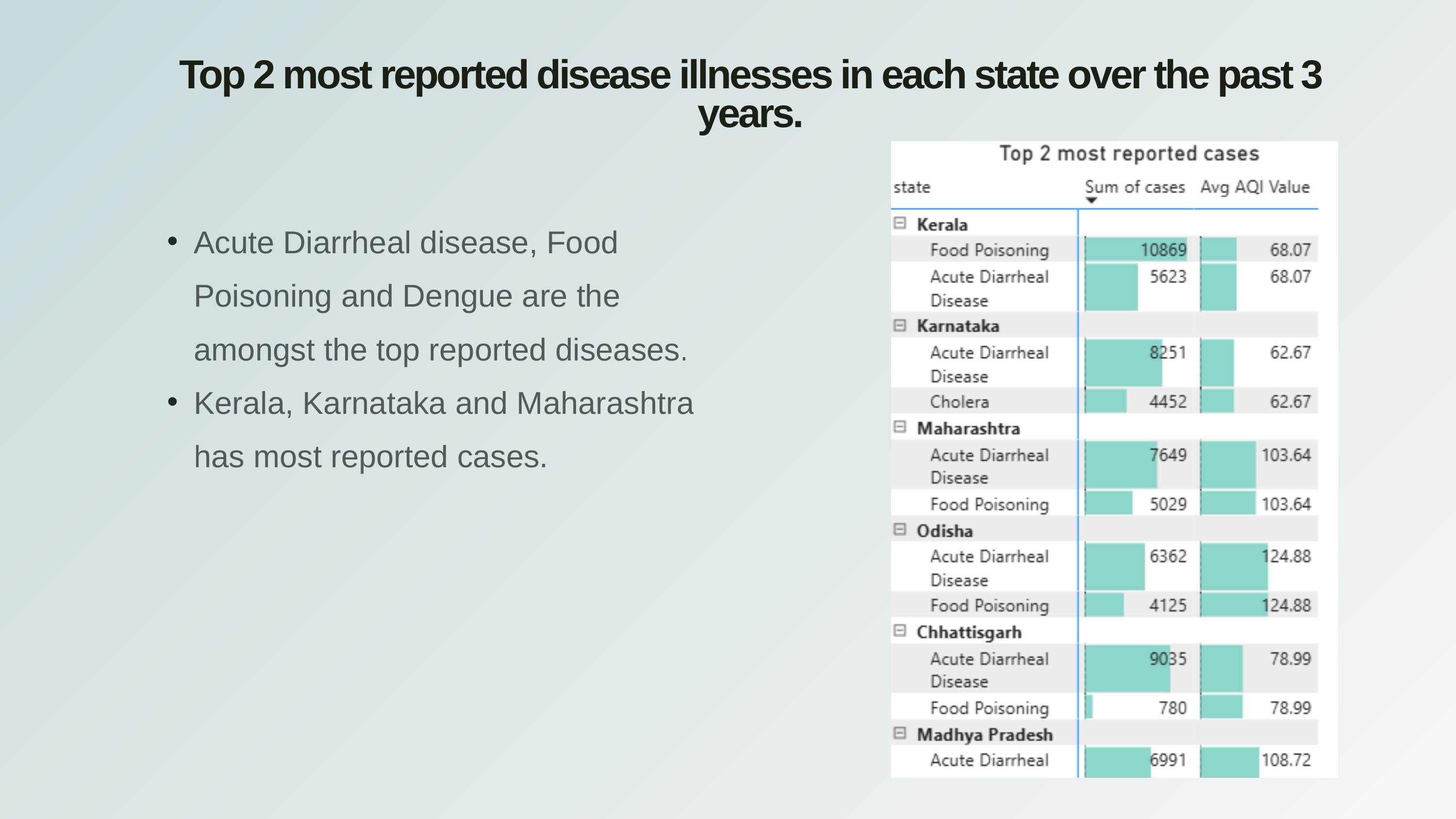

Top 2 most reported disease illnesses in each state over the past 3 years.

Acute Diarrheal disease, Food Poisoning and Dengue are the amongst the top reported diseases.
Kerala, Karnataka and Maharashtra has most reported cases.